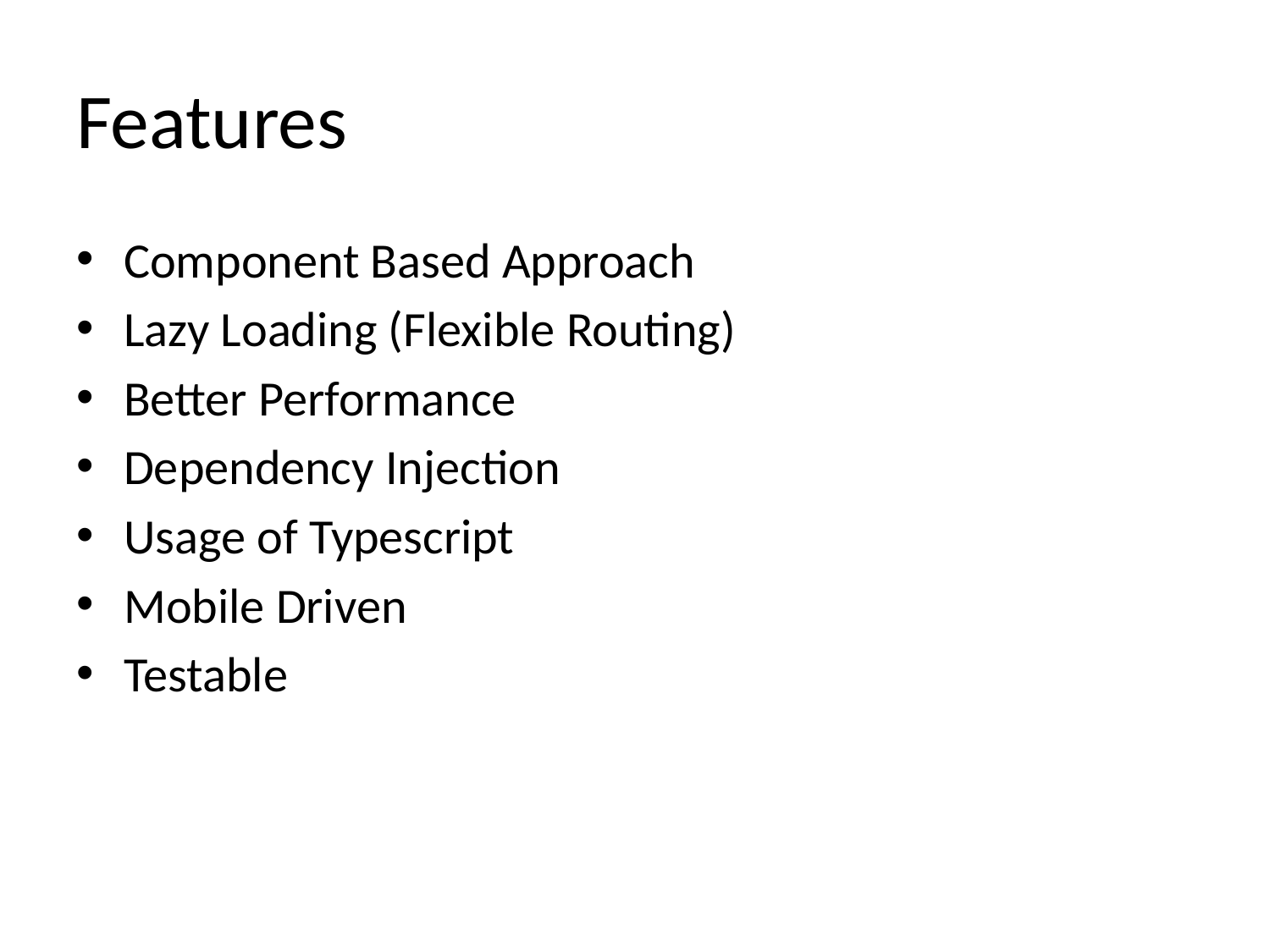

# Features
Component Based Approach
Lazy Loading (Flexible Routing)
Better Performance
Dependency Injection
Usage of Typescript
Mobile Driven
Testable